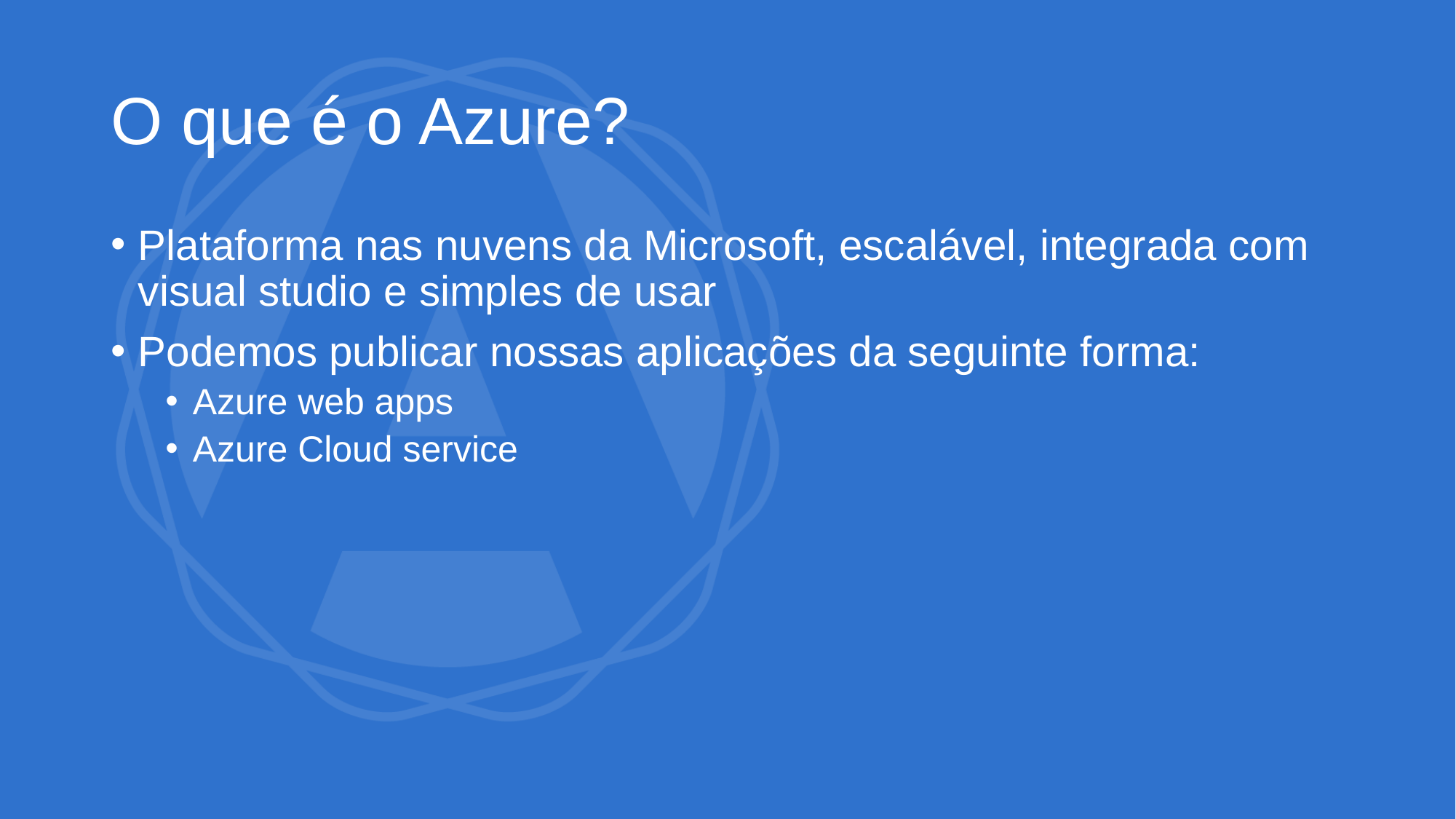

# O que é o Azure?
Plataforma nas nuvens da Microsoft, escalável, integrada com visual studio e simples de usar
Podemos publicar nossas aplicações da seguinte forma:
Azure web apps
Azure Cloud service